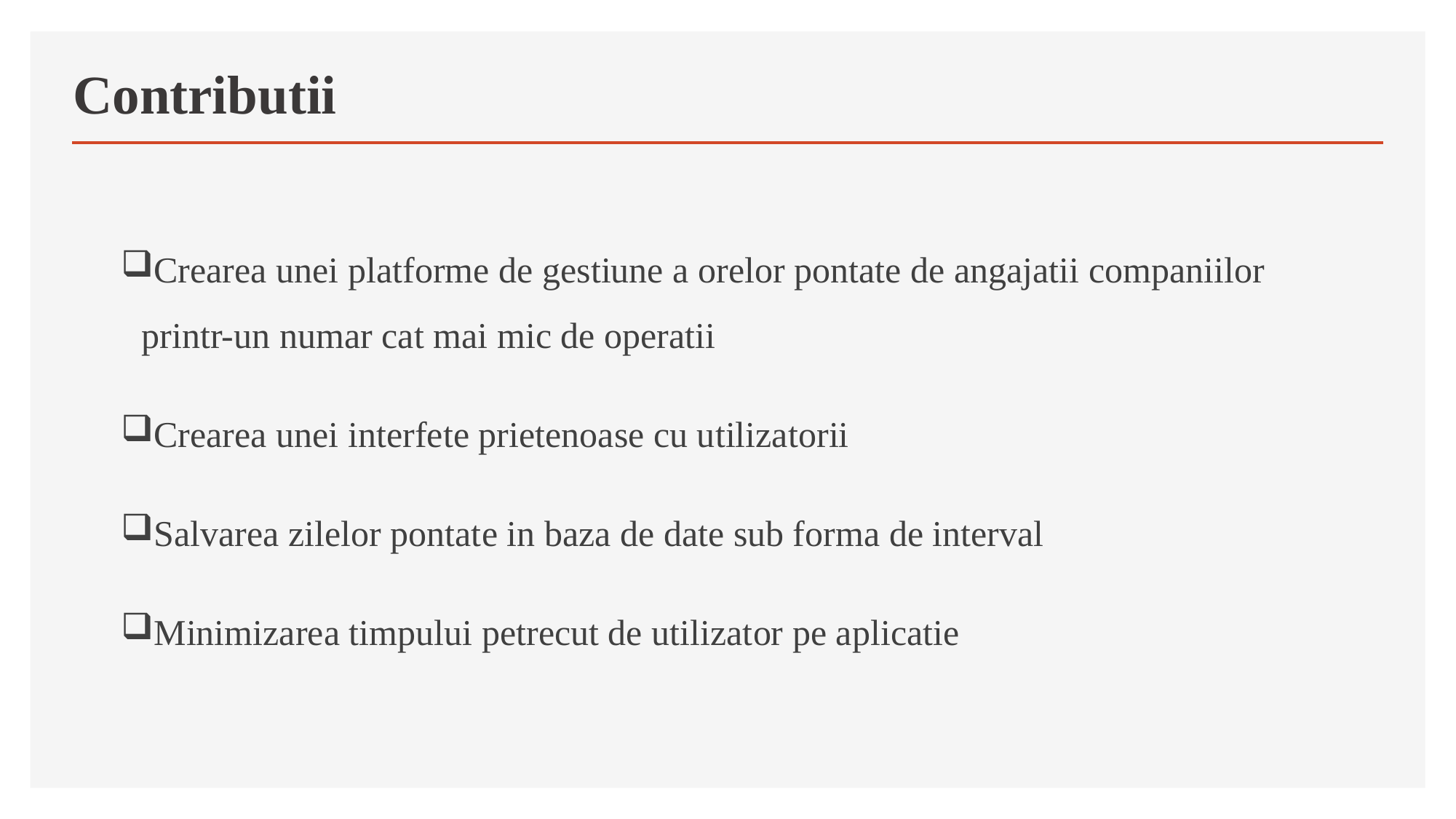

# Contributii
Crearea unei platforme de gestiune a orelor pontate de angajatii companiilor printr-un numar cat mai mic de operatii
Crearea unei interfete prietenoase cu utilizatorii
Salvarea zilelor pontate in baza de date sub forma de interval
Minimizarea timpului petrecut de utilizator pe aplicatie